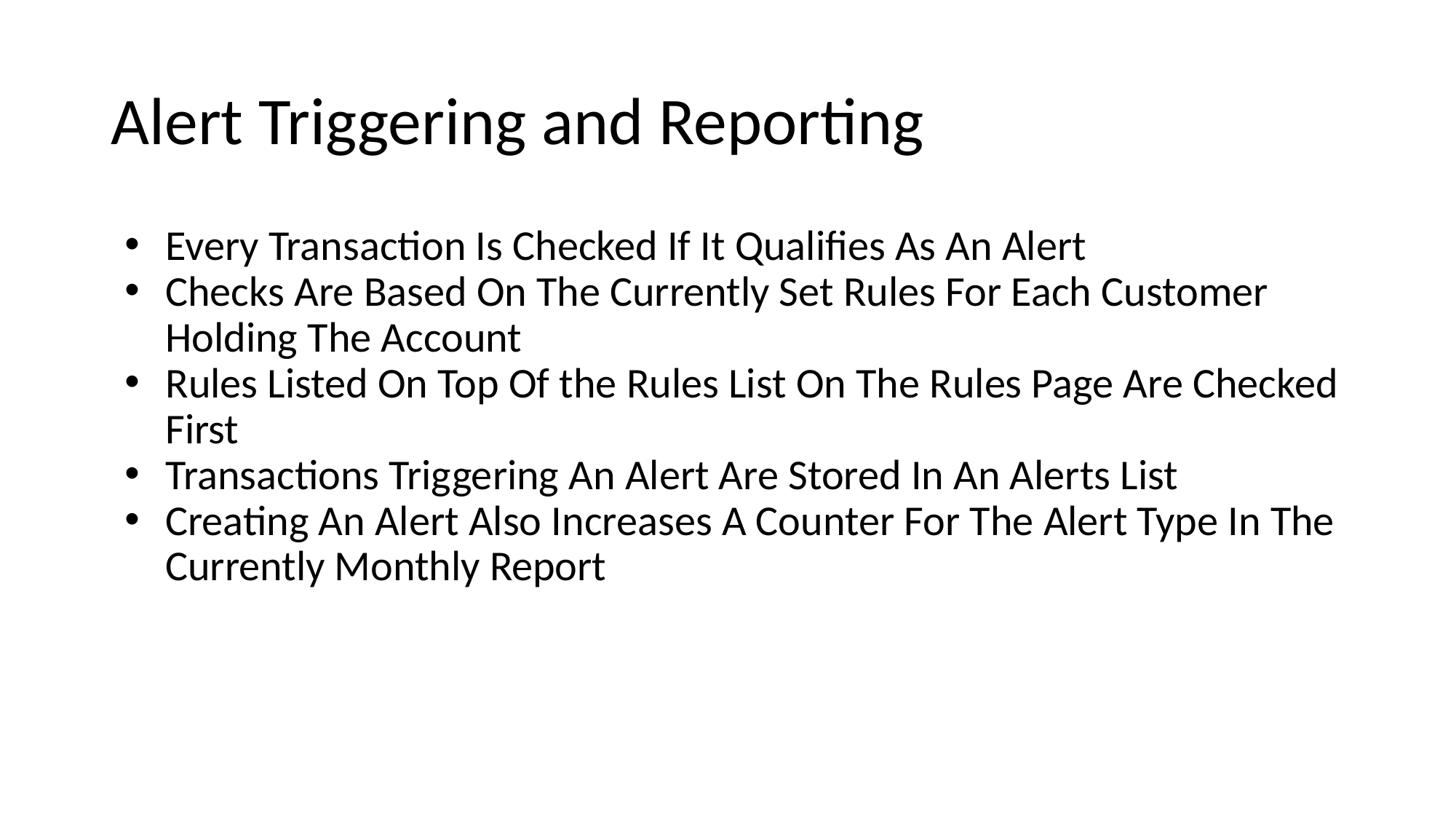

# Alert Triggering and Reporting
Every Transaction Is Checked If It Qualifies As An Alert
Checks Are Based On The Currently Set Rules For Each Customer Holding The Account
Rules Listed On Top Of the Rules List On The Rules Page Are Checked First
Transactions Triggering An Alert Are Stored In An Alerts List
Creating An Alert Also Increases A Counter For The Alert Type In The Currently Monthly Report